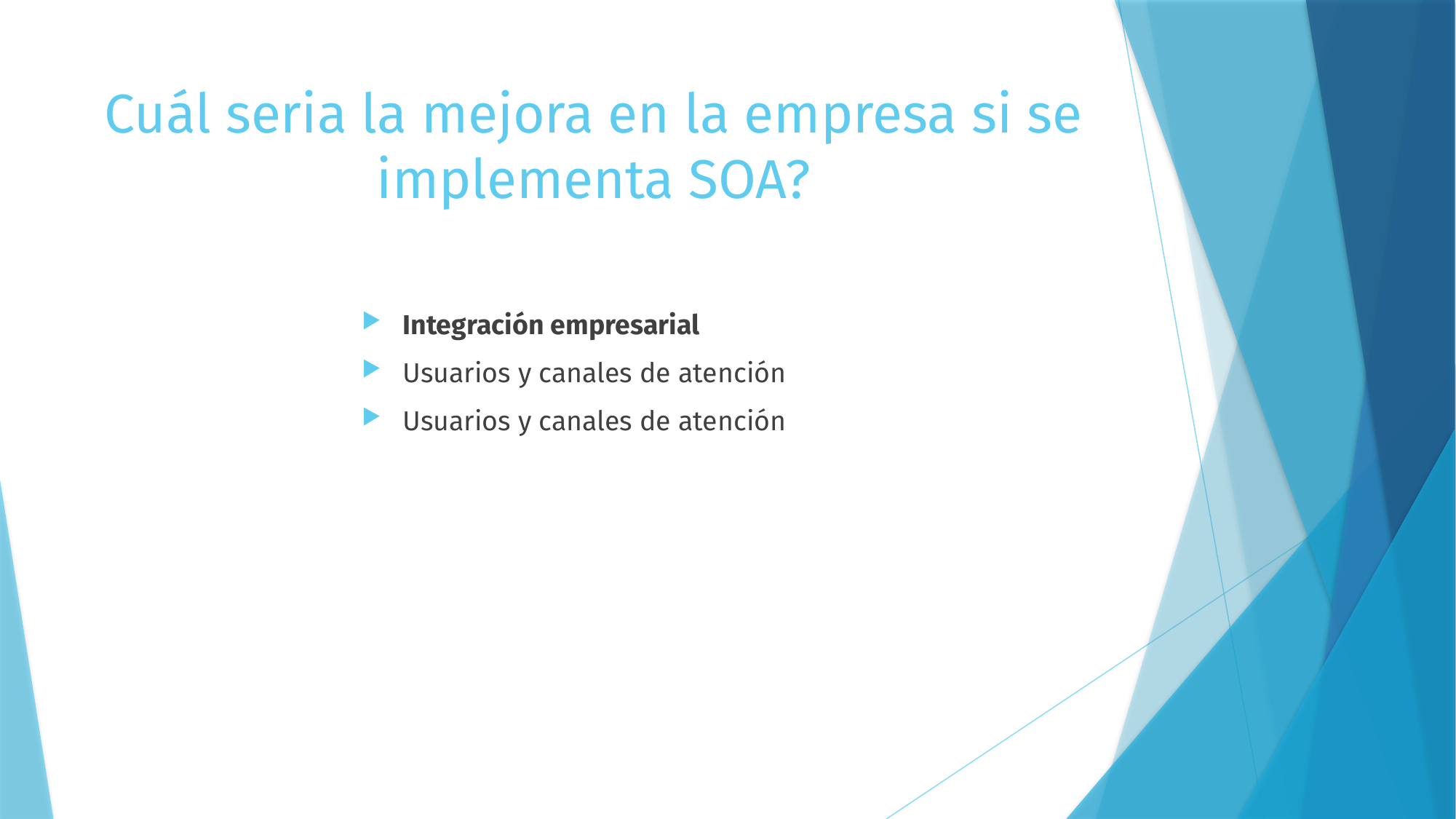

# Cuál seria la mejora en la empresa si se implementa SOA?
Integración empresarial
Usuarios y canales de atención
Usuarios y canales de atención